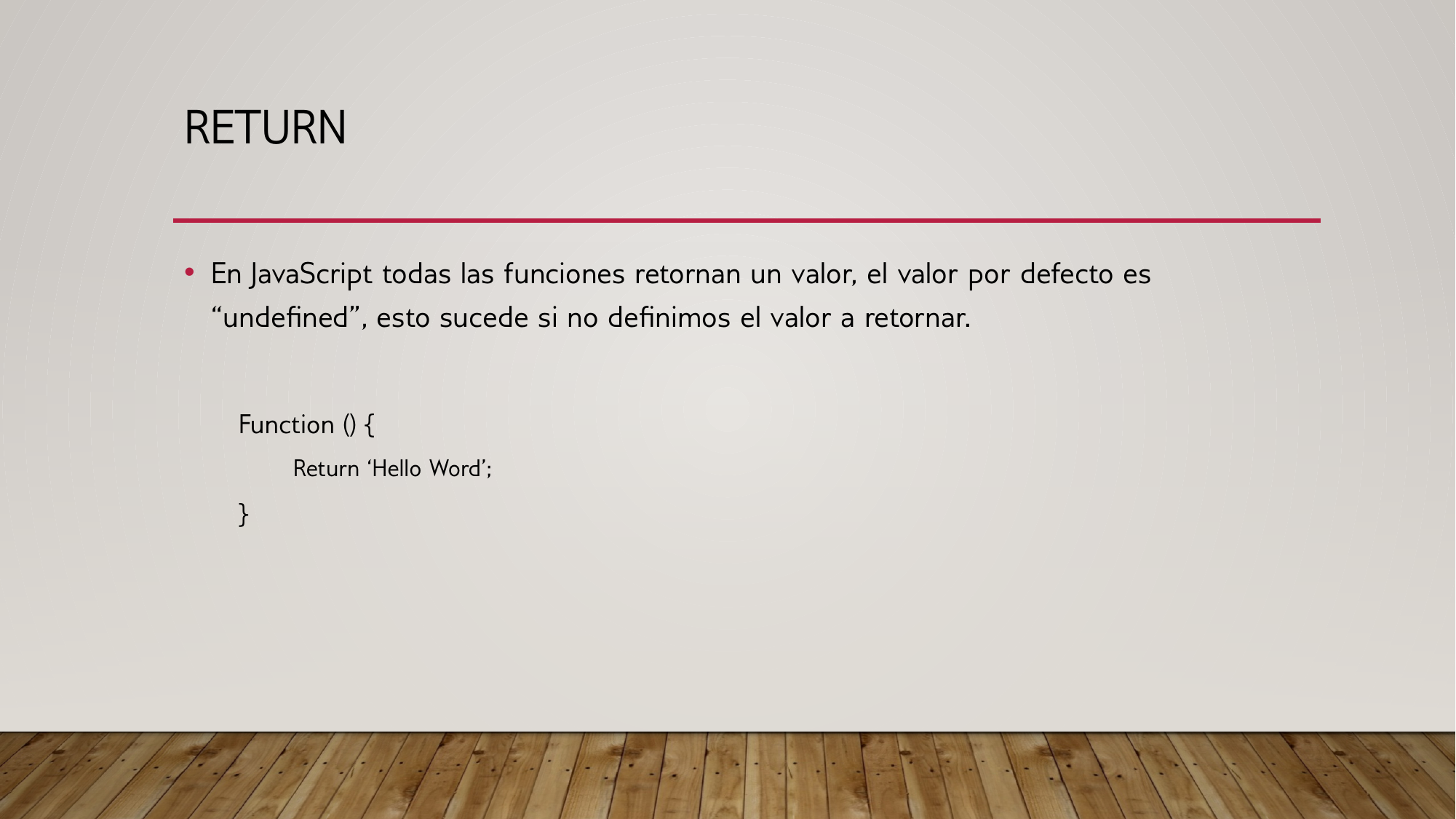

# return
En JavaScript todas las funciones retornan un valor, el valor por defecto es “undefined”, esto sucede si no definimos el valor a retornar.

Function () {
Return ‘Hello Word’;
}